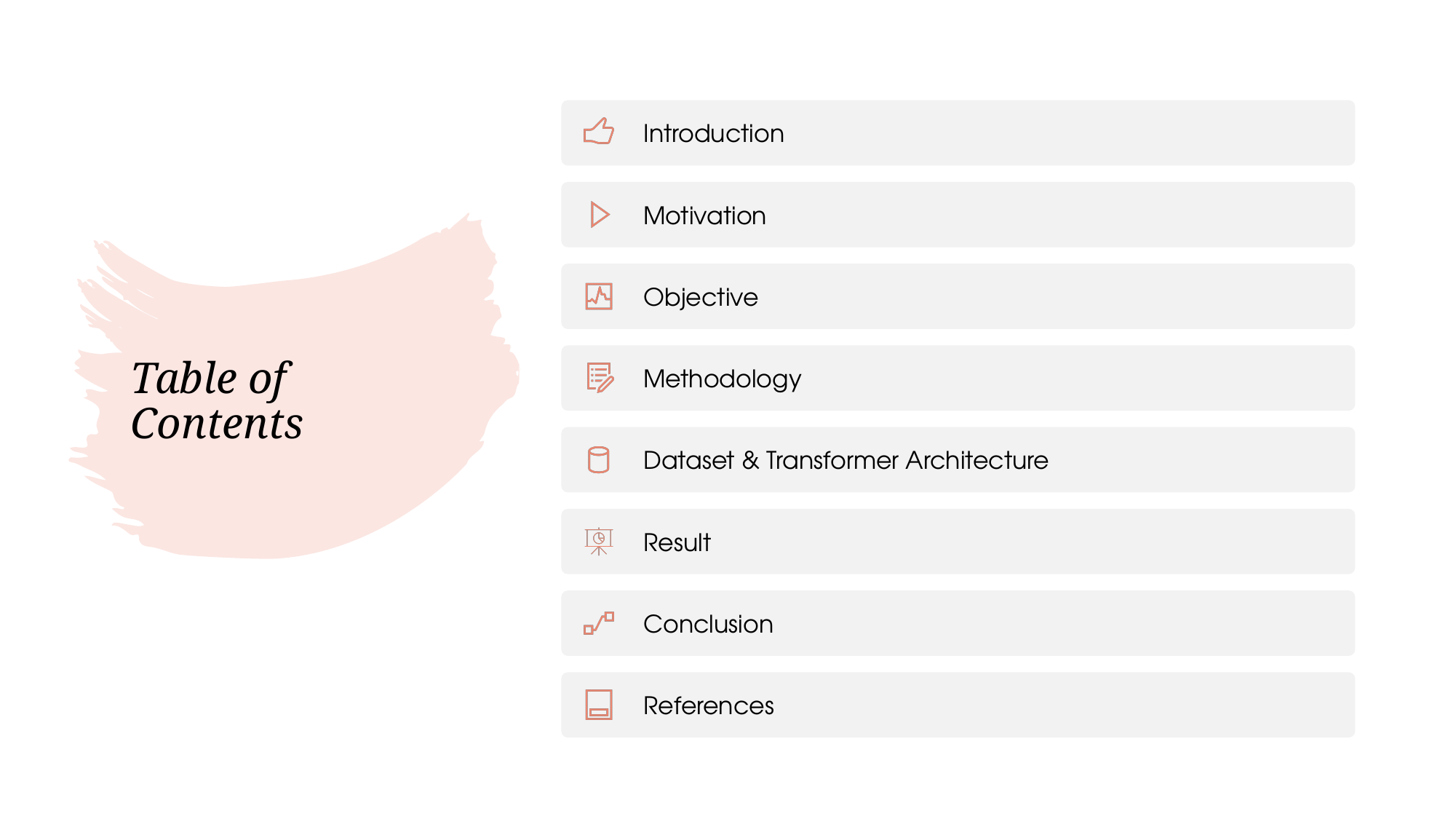

Introduction
Motivation
Objective
Methodology
Dataset & Transformer Architecture
Result
Conclusion
References

# Table of  Contents